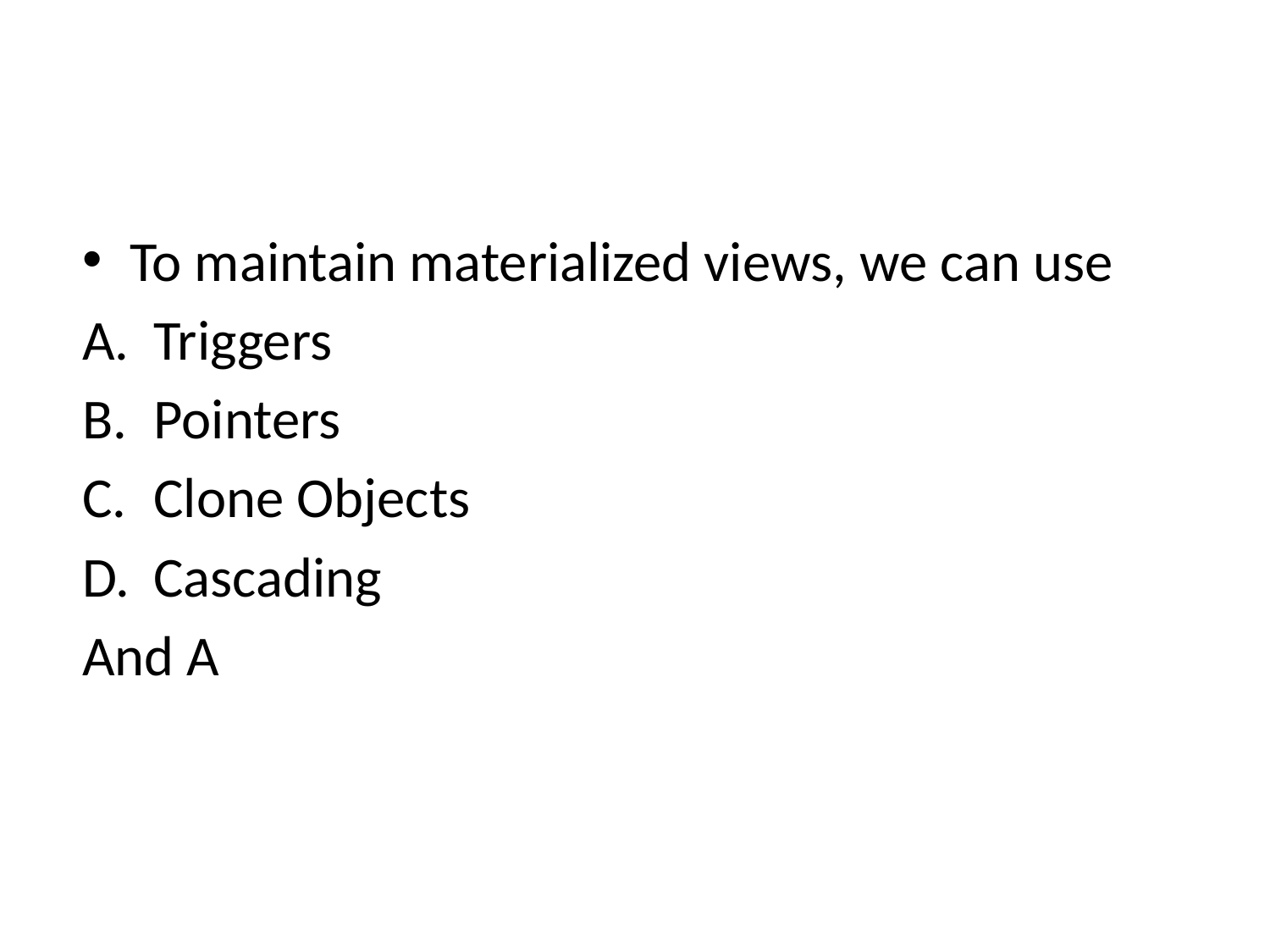

#
To maintain materialized views, we can use
Triggers
Pointers
Clone Objects
Cascading
And A